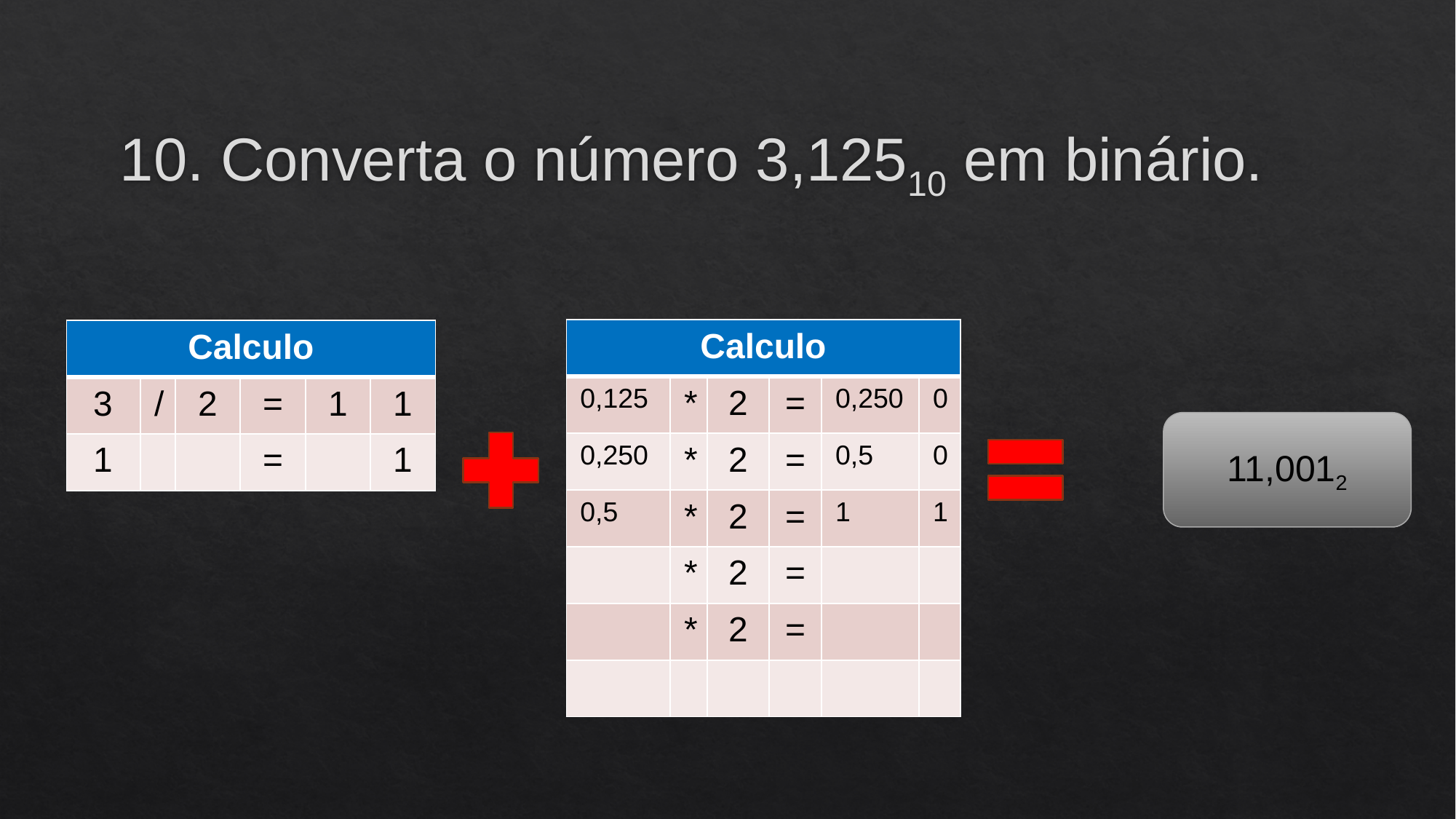

# 10. Converta o número 3,12510 em binário.
| Calculo |  |  |  |  |  |
| --- | --- | --- | --- | --- | --- |
| 0,125 | \* | 2 | = | 0,250 | 0 |
| 0,250 | \* | 2 | = | 0,5 | 0 |
| 0,5 | \* | 2 | = | 1 | 1 |
|  | \* | 2 | = |  |  |
|  | \* | 2 | = |  |  |
|  |  |  |  |  |  |
| Calculo |  |  |  |  |  |
| --- | --- | --- | --- | --- | --- |
| 3 | / | 2 | = | 1 | 1 |
| 1 |  |  | = |  | 1 |
11,0012